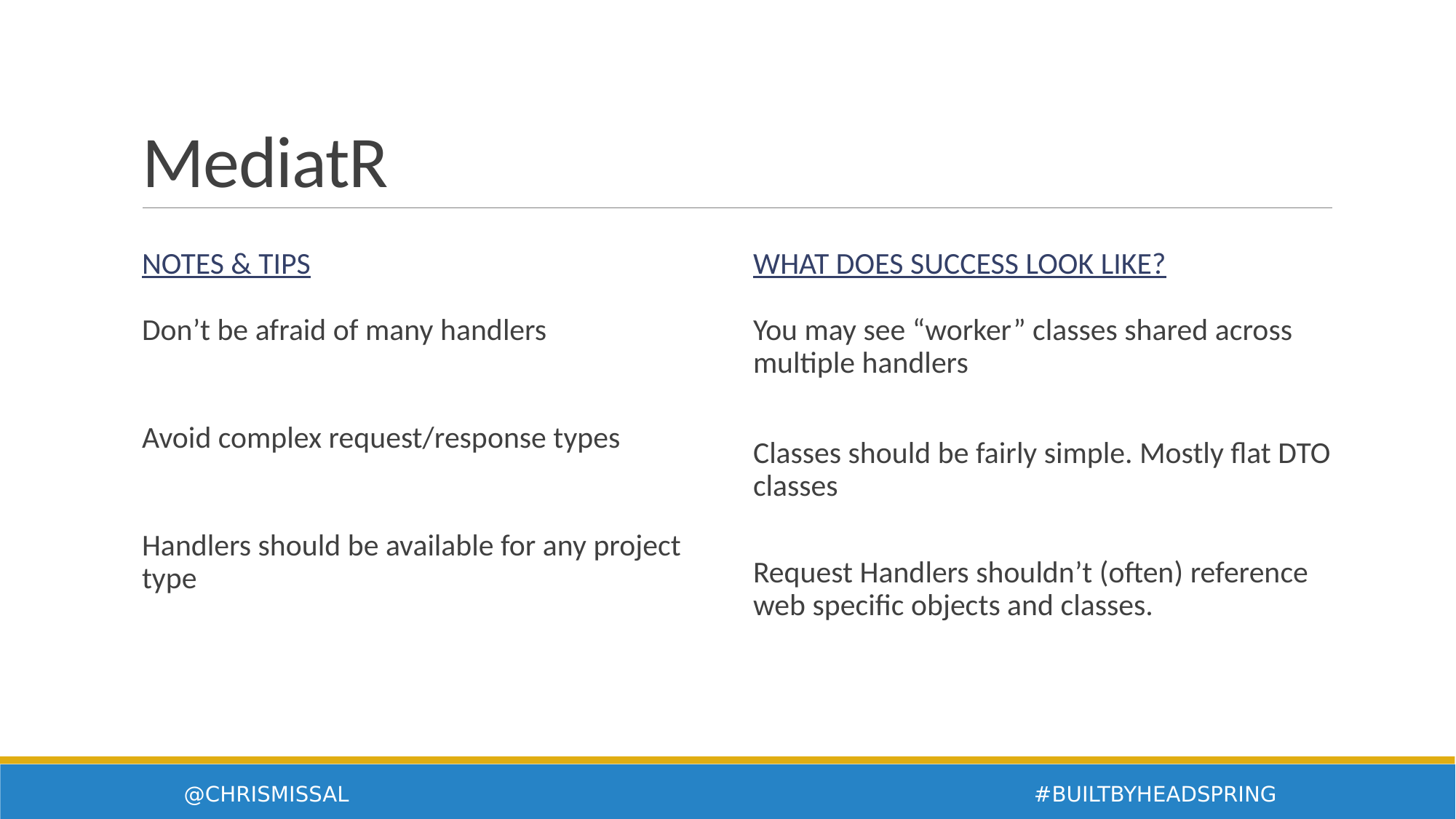

# MediatR
Notes & Tips
What does success Look like?
You may see “worker” classes shared across multiple handlers
Classes should be fairly simple. Mostly flat DTO classes
Request Handlers shouldn’t (often) reference web specific objects and classes.

Don’t be afraid of many handlers

Avoid complex request/response types

Handlers should be available for any project type
@ChrisMissal                                                                                                      #BuiltByHeadspring